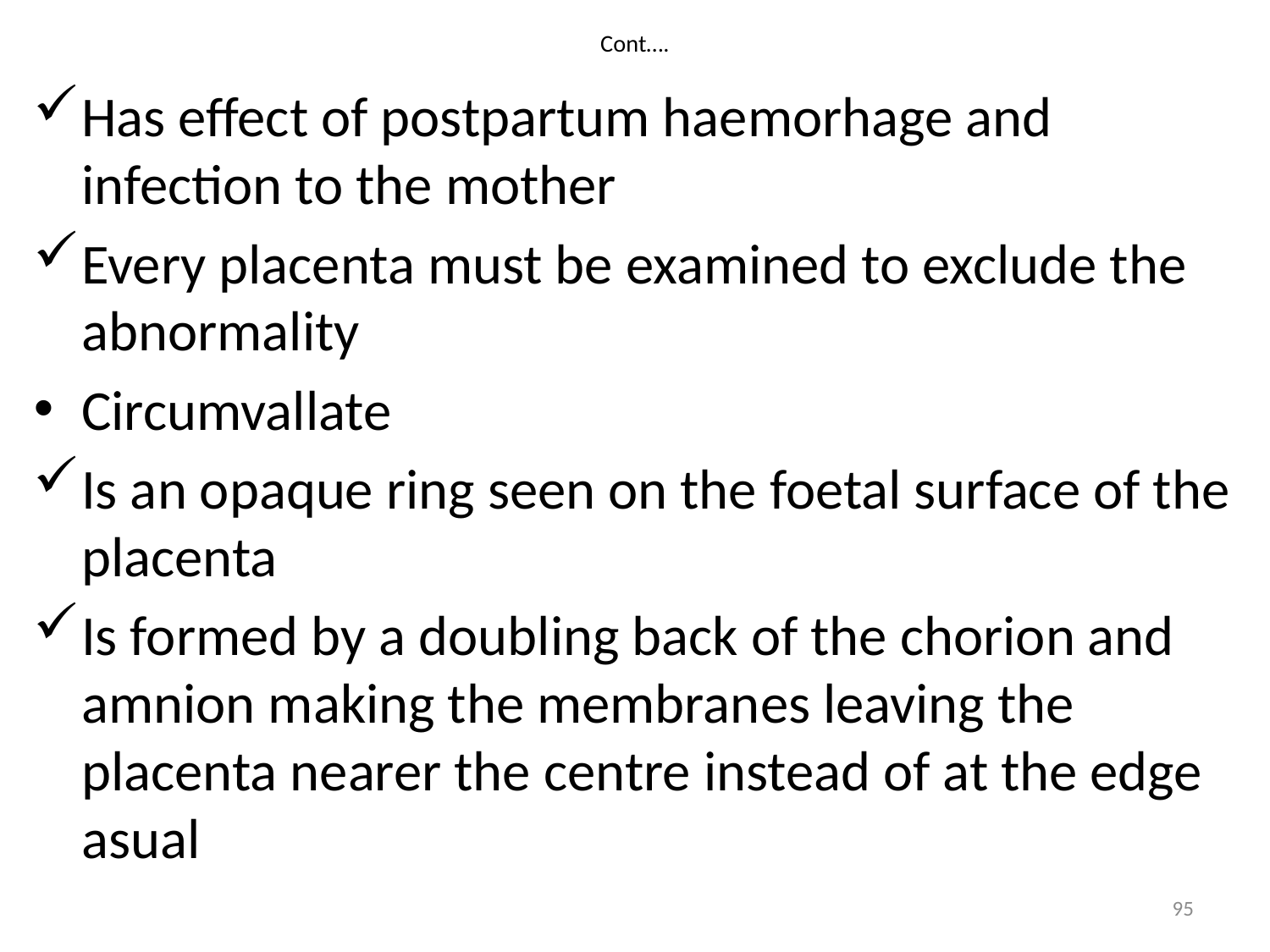

# Cont….
Has effect of postpartum haemorhage and infection to the mother
Every placenta must be examined to exclude the abnormality
Circumvallate
Is an opaque ring seen on the foetal surface of the placenta
Is formed by a doubling back of the chorion and amnion making the membranes leaving the placenta nearer the centre instead of at the edge asual

95